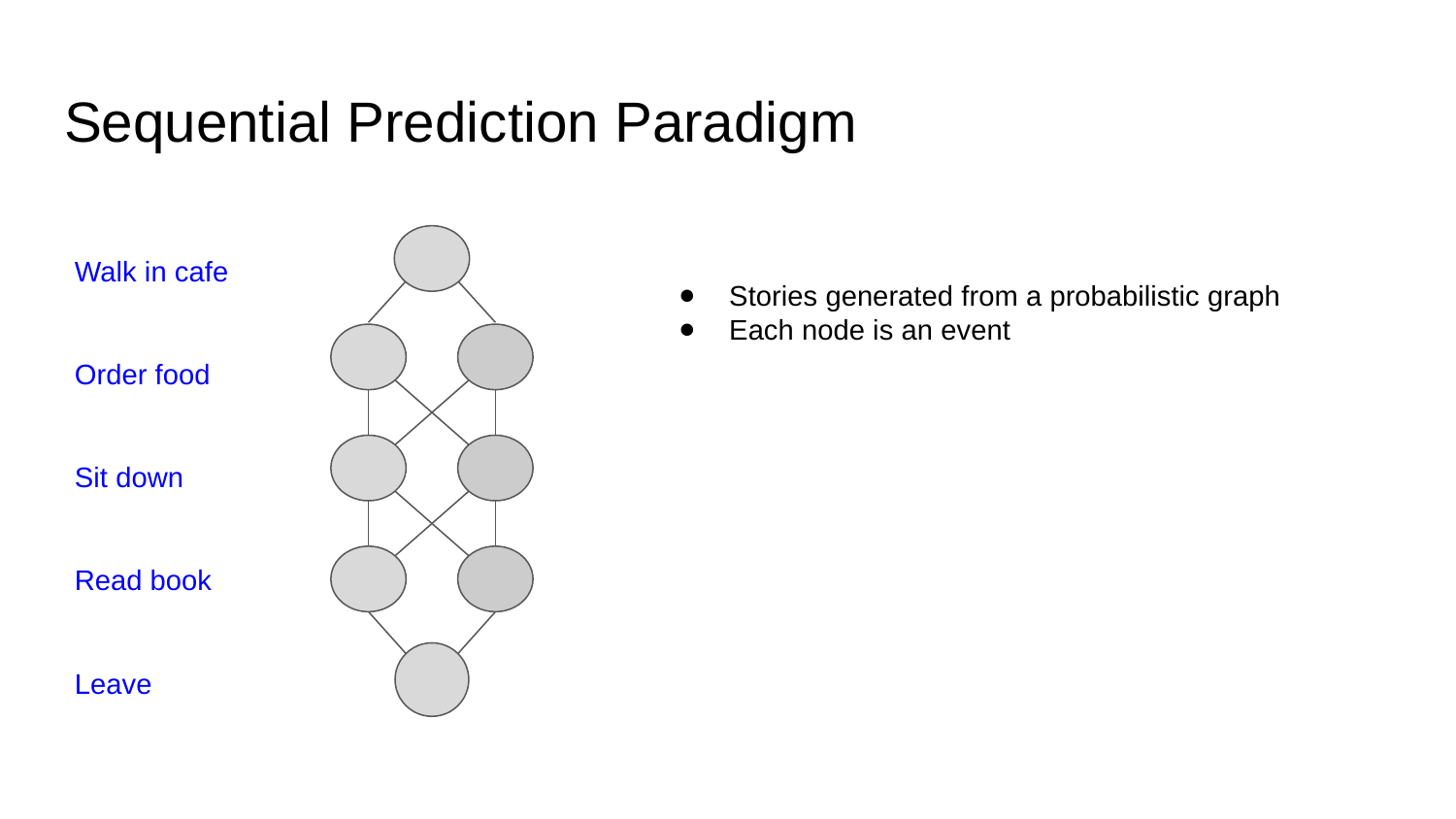

# Sequential Prediction Paradigm

Walk in cafe
Stories generated from a probabilistic graph
Each node is an event

Order food

Sit down

Read book

Leave